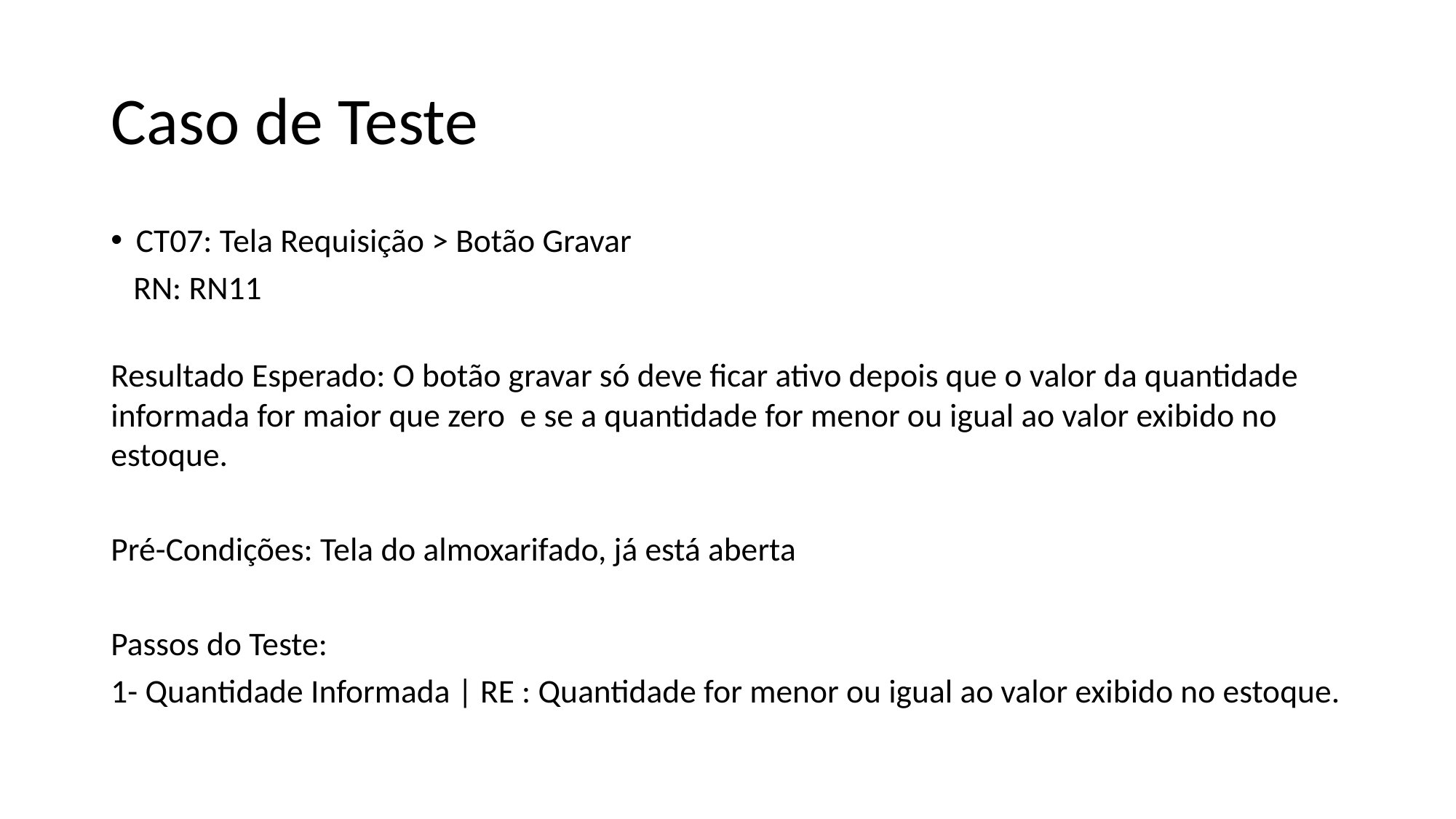

# Caso de Teste
CT07: Tela Requisição > Botão Gravar
   RN: RN11

Resultado Esperado: O botão gravar só deve ficar ativo depois que o valor da quantidade informada for maior que zero  e se a quantidade for menor ou igual ao valor exibido no estoque.

Pré-Condições: Tela do almoxarifado, já está aberta

Passos do Teste:
1- Quantidade Informada | RE : Quantidade for menor ou igual ao valor exibido no estoque.